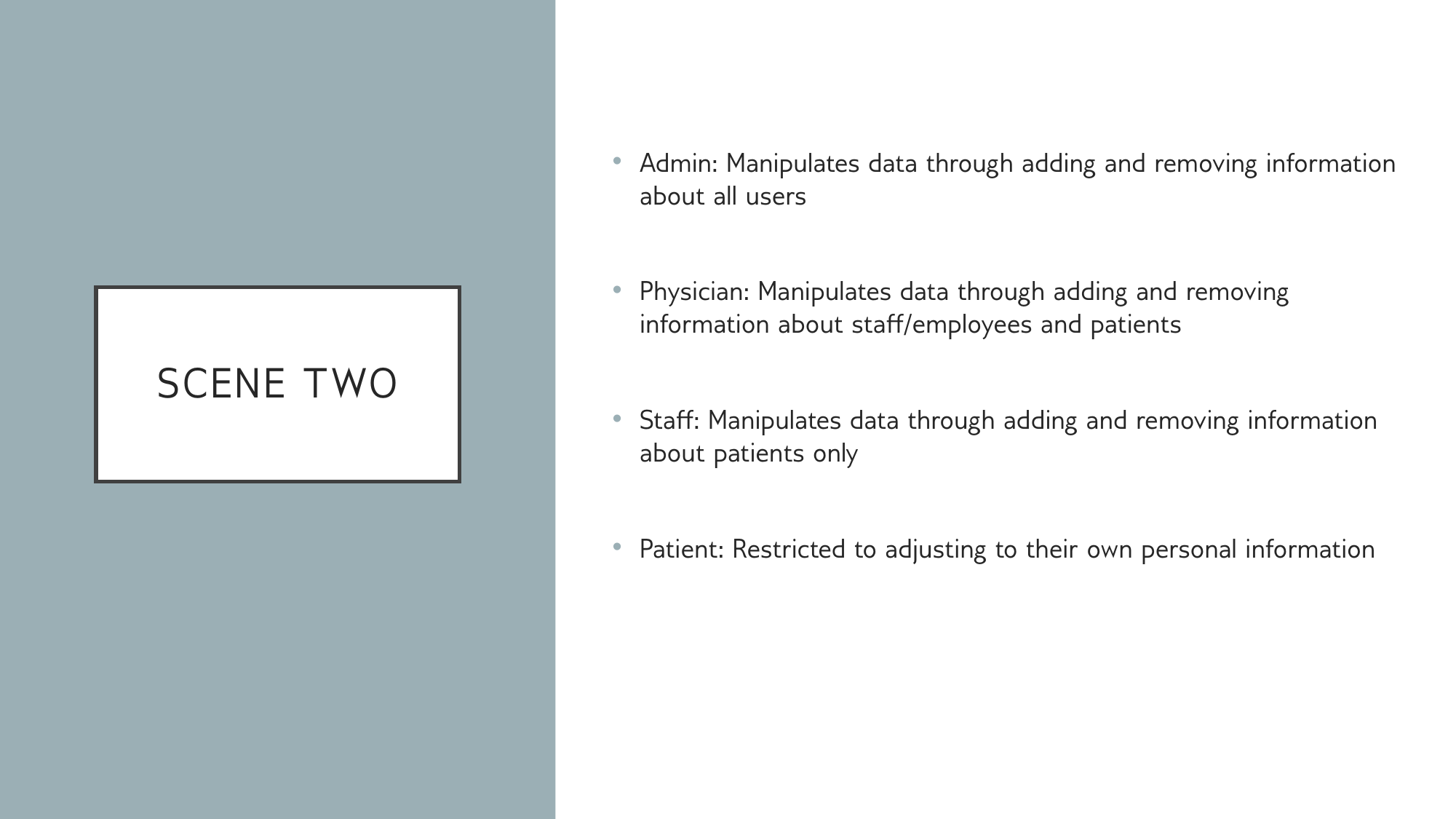

Admin: Manipulates data through adding and removing information about all users

Physician: Manipulates data through adding and removing information about staff/employees and patients

Staff: Manipulates data through adding and removing information about patients only

Patient: Restricted to adjusting to their own personal information
# Scene two